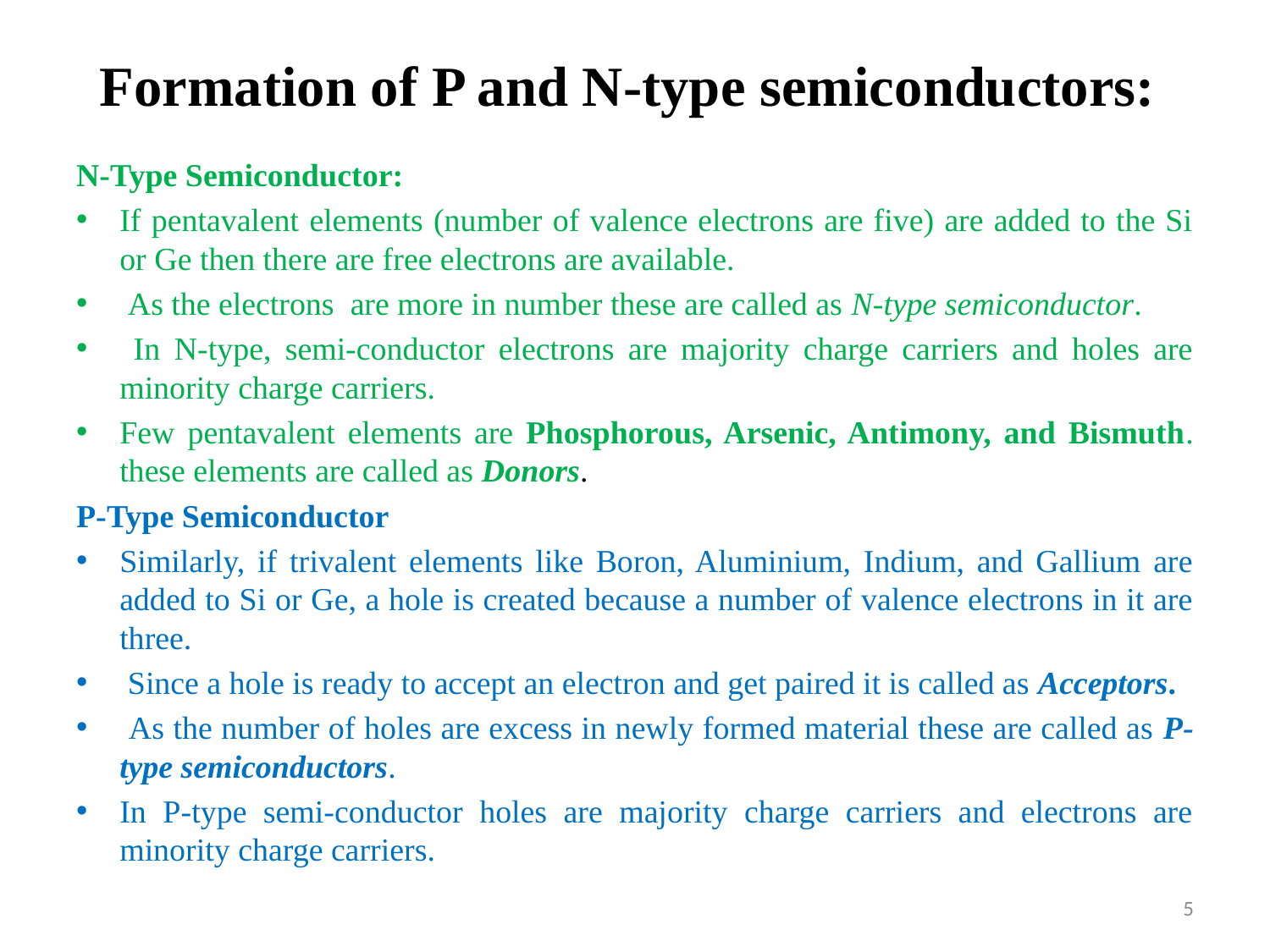

# Formation of P and N-type semiconductors:
N-Type Semiconductor:
If pentavalent elements (number of valence electrons are five) are added to the Si or Ge then there are free electrons are available.
 As the electrons  are more in number these are called as N-type semiconductor.
 In N-type, semi-conductor electrons are majority charge carriers and holes are minority charge carriers.
Few pentavalent elements are Phosphorous, Arsenic, Antimony, and Bismuth. these elements are called as Donors.
P-Type Semiconductor
Similarly, if trivalent elements like Boron, Aluminium, Indium, and Gallium are added to Si or Ge, a hole is created because a number of valence electrons in it are three.
 Since a hole is ready to accept an electron and get paired it is called as Acceptors.
 As the number of holes are excess in newly formed material these are called as P-type semiconductors.
In P-type semi-conductor holes are majority charge carriers and electrons are minority charge carriers.

5